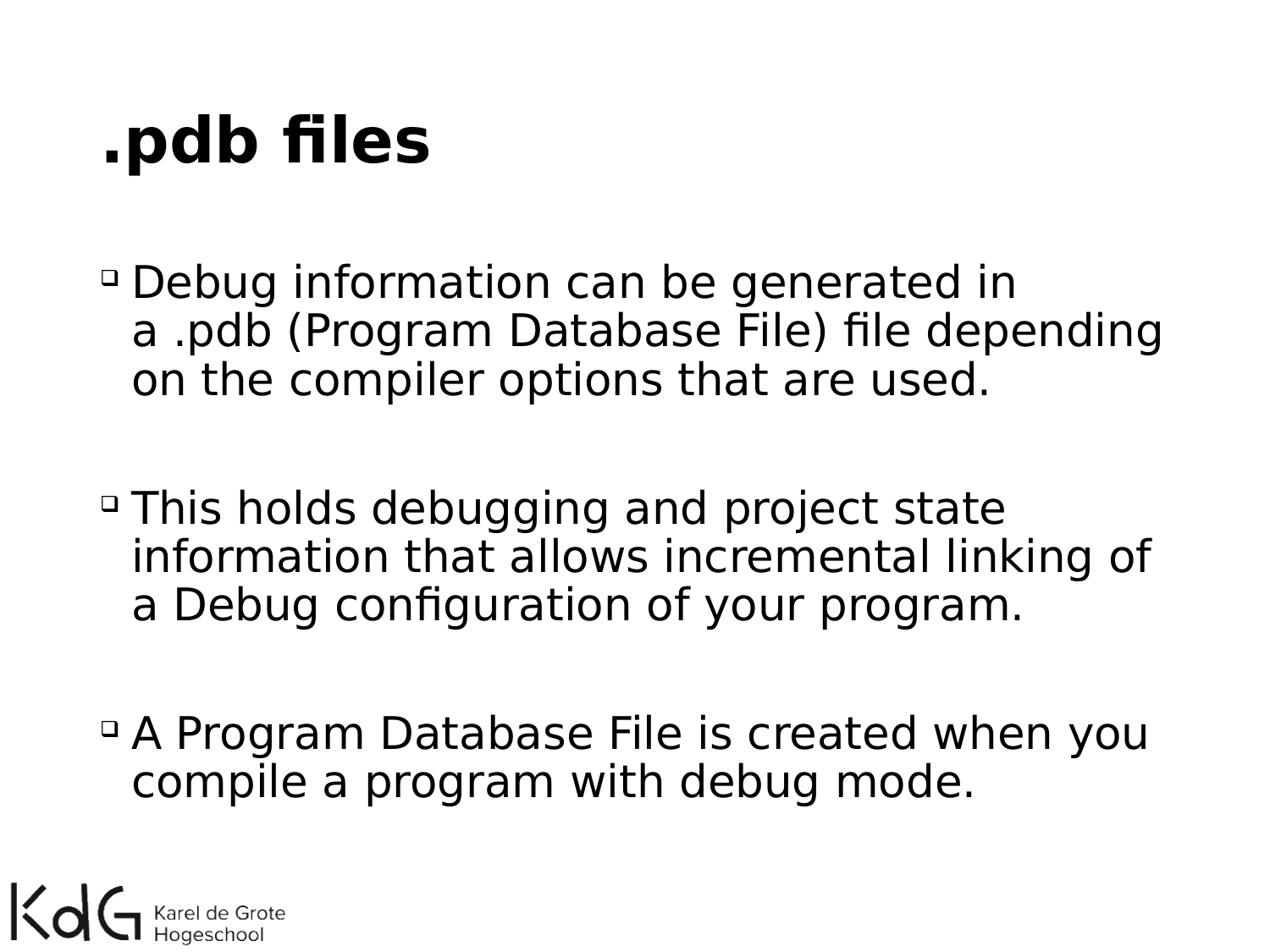

# .pdb files
Debug information can be generated in a .pdb (Program Database File) file depending on the compiler options that are used.

This holds debugging and project state information that allows incremental linking of a Debug configuration of your program.

A Program Database File is created when you compile a program with debug mode.